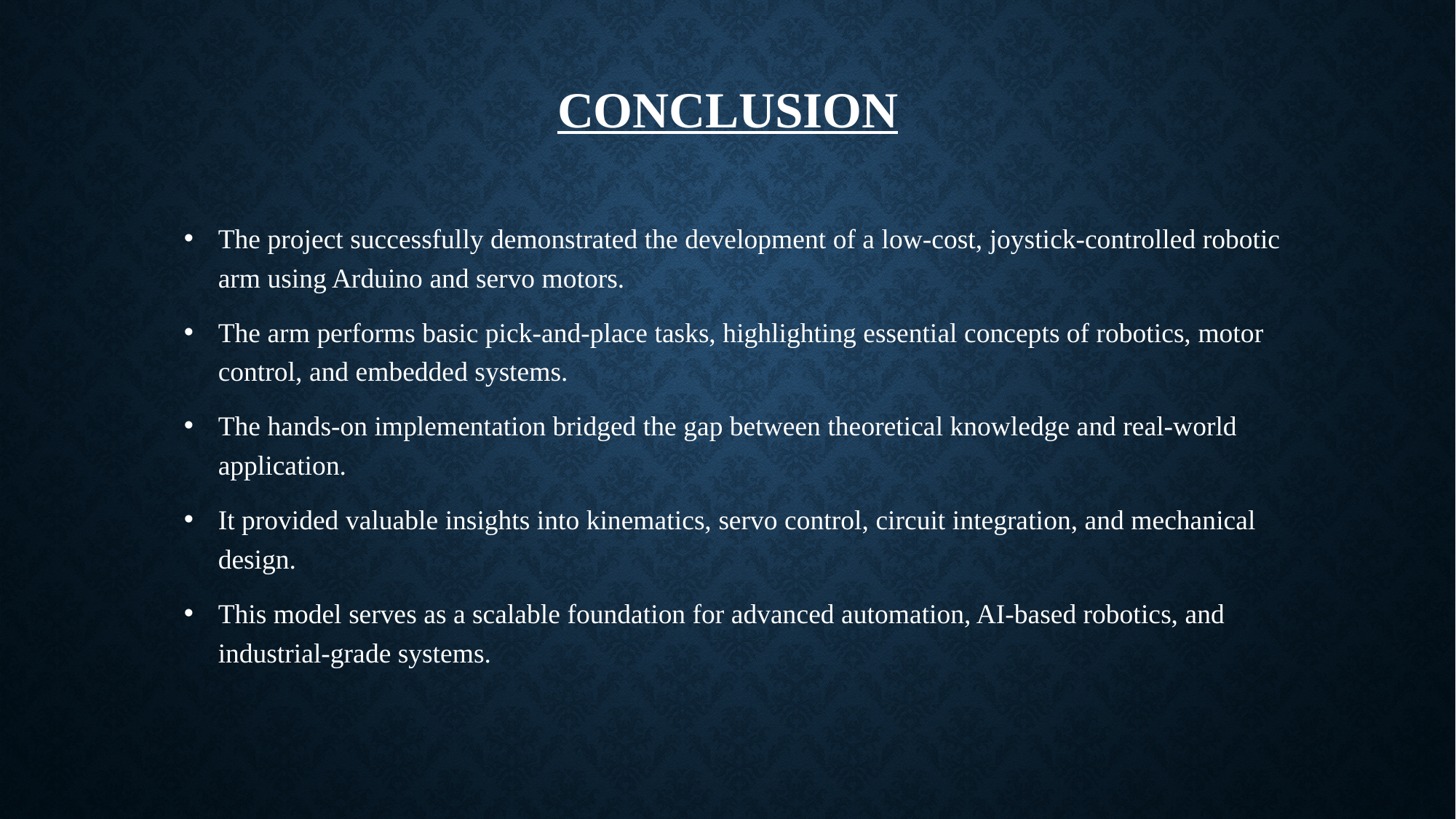

# Conclusion
The project successfully demonstrated the development of a low-cost, joystick-controlled robotic arm using Arduino and servo motors.
The arm performs basic pick-and-place tasks, highlighting essential concepts of robotics, motor control, and embedded systems.
The hands-on implementation bridged the gap between theoretical knowledge and real-world application.
It provided valuable insights into kinematics, servo control, circuit integration, and mechanical design.
This model serves as a scalable foundation for advanced automation, AI-based robotics, and industrial-grade systems.